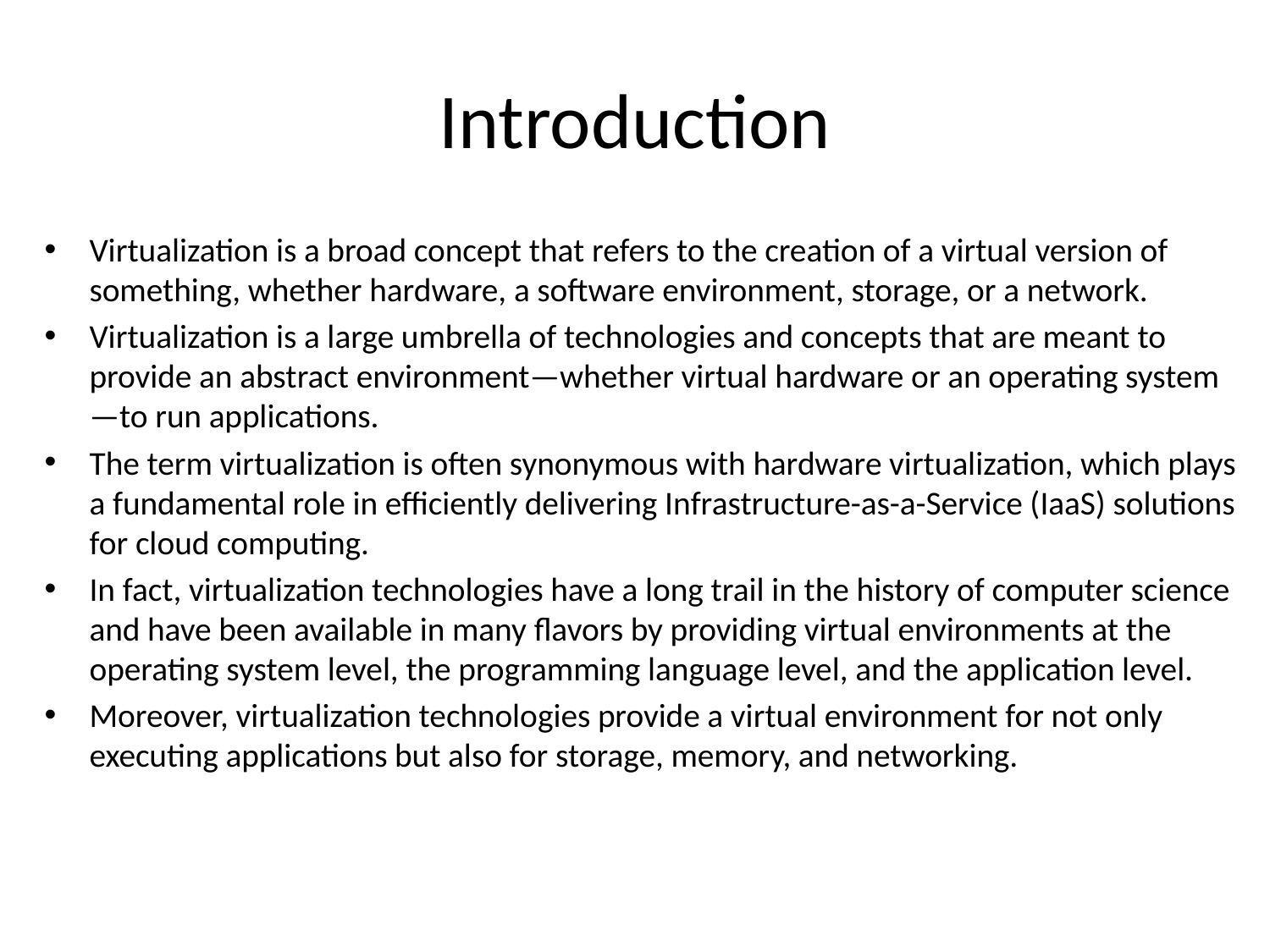

# Introduction
Virtualization is a broad concept that refers to the creation of a virtual version of something, whether hardware, a software environment, storage, or a network.
Virtualization is a large umbrella of technologies and concepts that are meant to provide an abstract environment—whether virtual hardware or an operating system—to run applications.
The term virtualization is often synonymous with hardware virtualization, which plays a fundamental role in efficiently delivering Infrastructure-as-a-Service (IaaS) solutions for cloud computing.
In fact, virtualization technologies have a long trail in the history of computer science and have been available in many flavors by providing virtual environments at the operating system level, the programming language level, and the application level.
Moreover, virtualization technologies provide a virtual environment for not only executing applications but also for storage, memory, and networking.